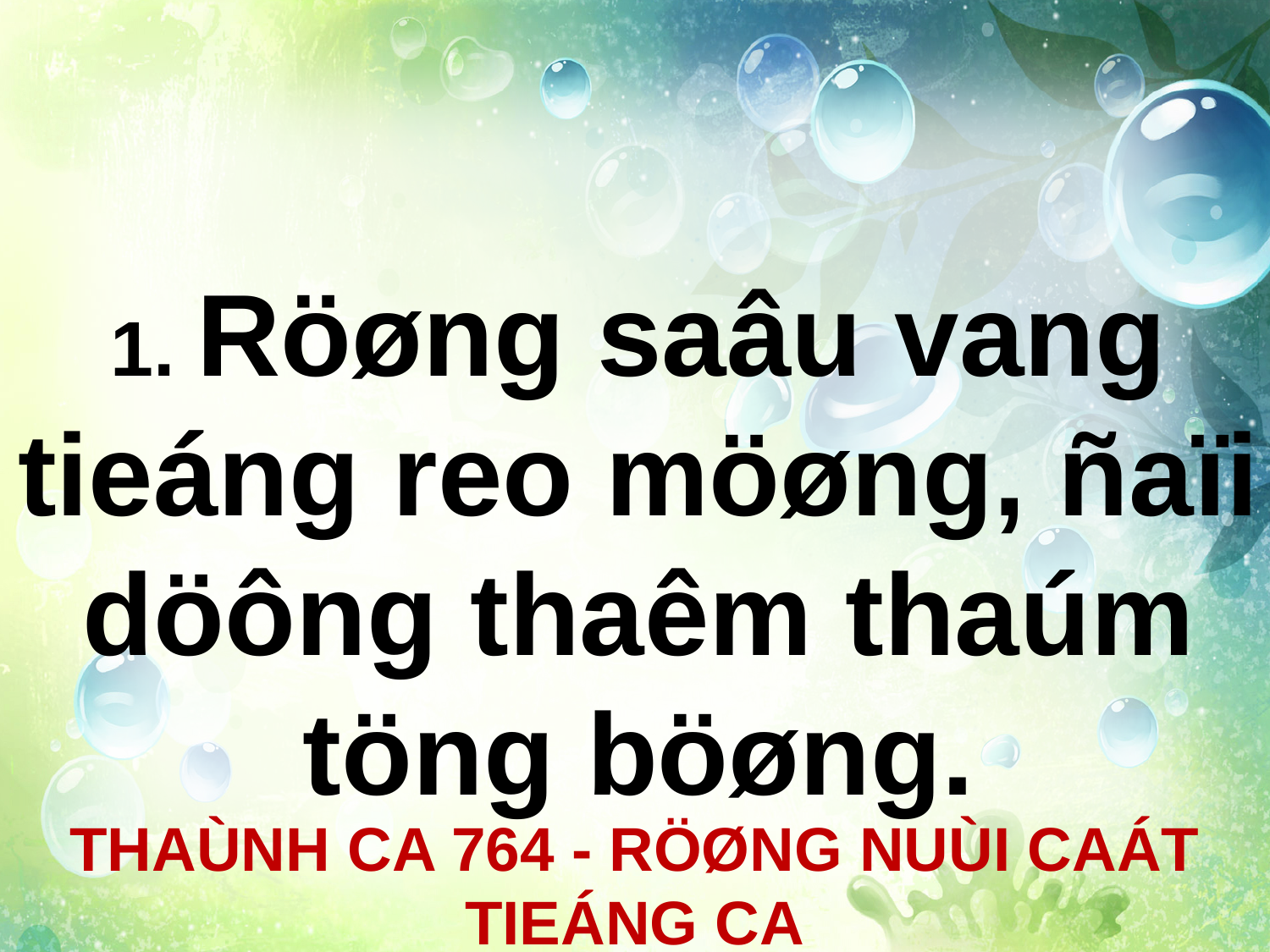

1. Röøng saâu vang tieáng reo möøng, ñaïi döông thaêm thaúm töng böøng.
THAÙNH CA 764 - RÖØNG NUÙI CAÁT TIEÁNG CA